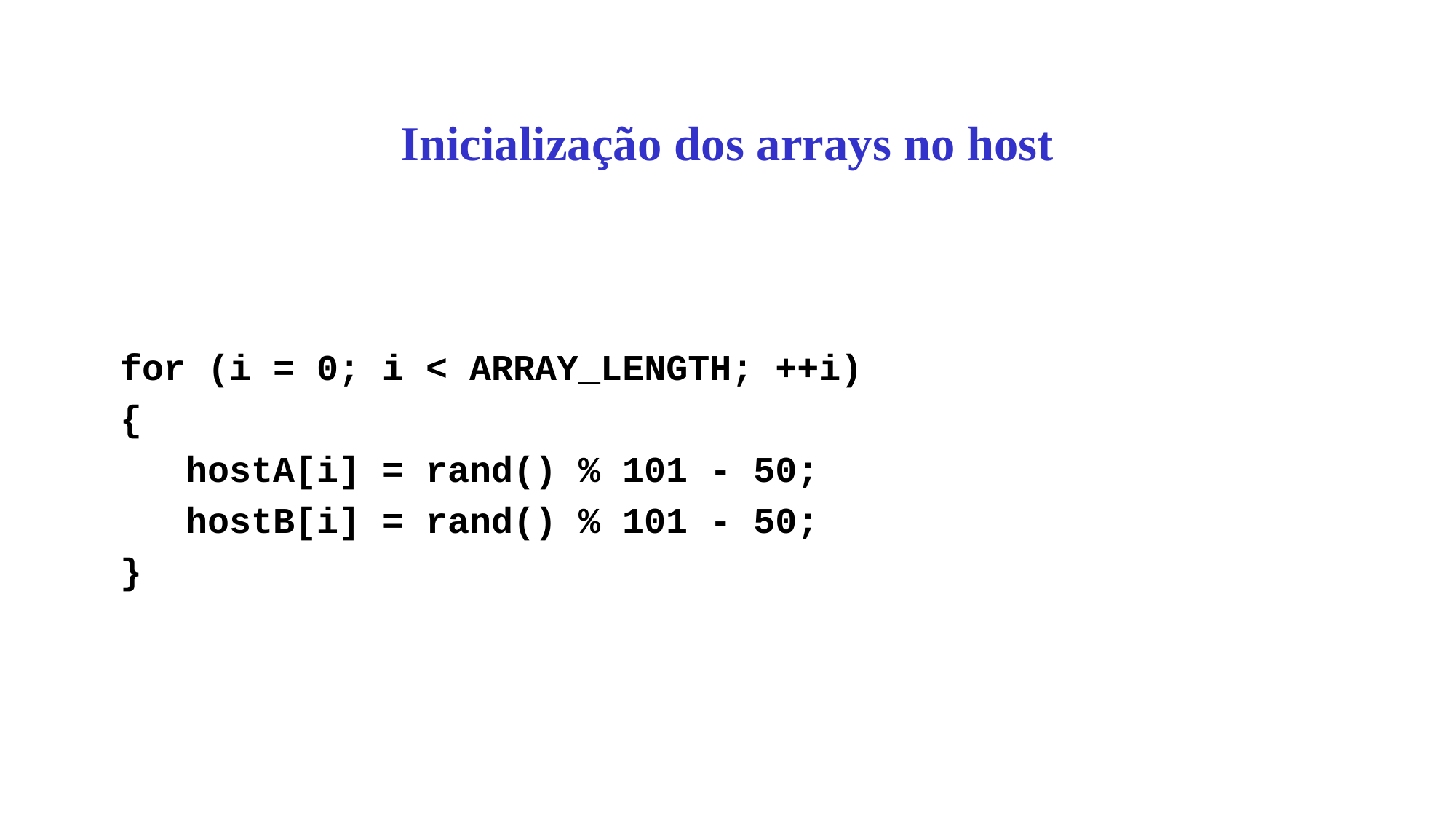

# Inicialização dos arrays no host

for (i = 0; i < ARRAY_LENGTH; ++i)
{
   hostA[i] = rand() % 101 - 50;
   hostB[i] = rand() % 101 - 50;
}